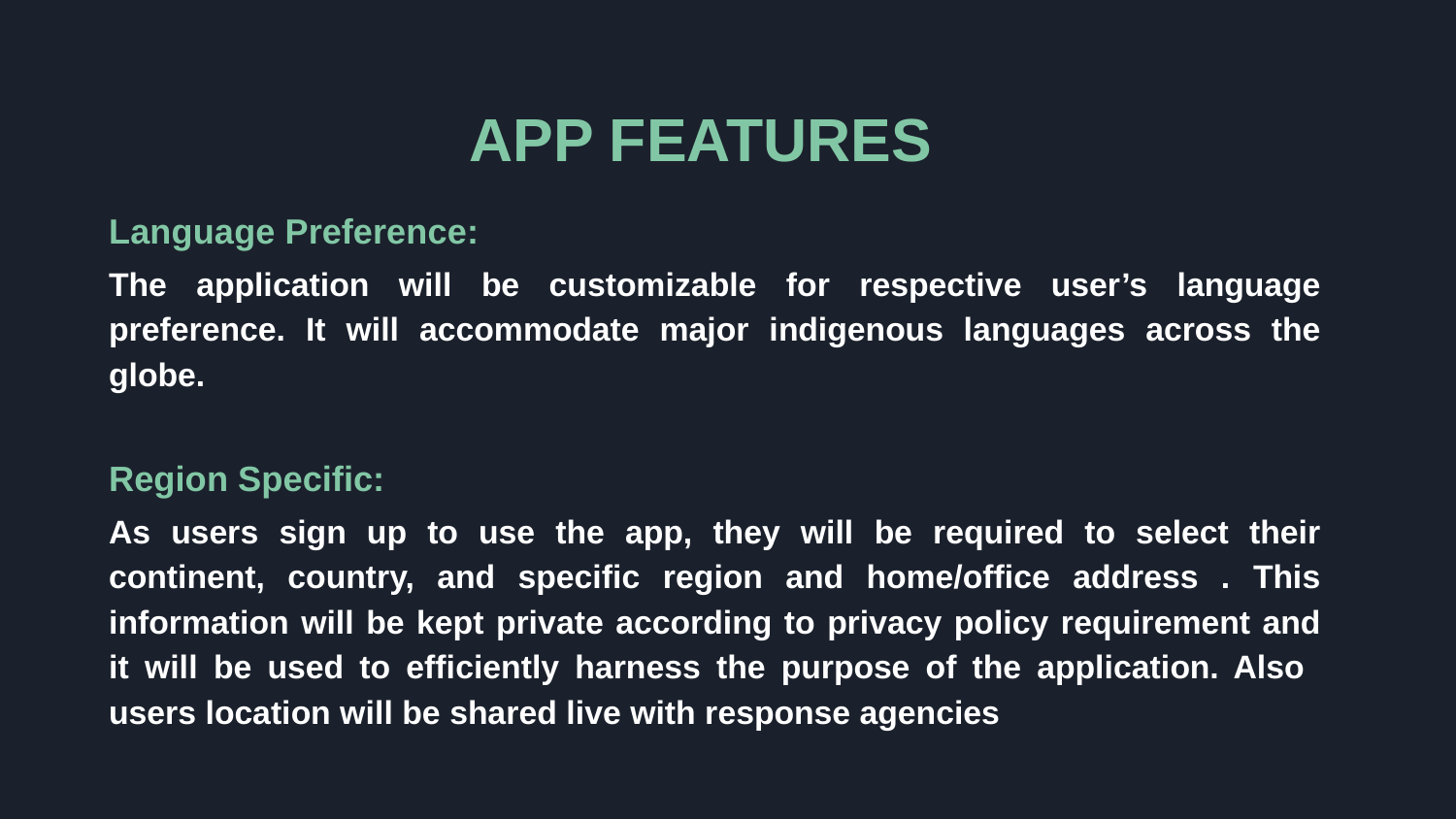

APP FEATURES
Language Preference:
The application will be customizable for respective user’s language preference. It will accommodate major indigenous languages across the globe.

Region Specific:
As users sign up to use the app, they will be required to select their continent, country, and specific region and home/office address . This information will be kept private according to privacy policy requirement and it will be used to efficiently harness the purpose of the application. Also  users location will be shared live with response agencies